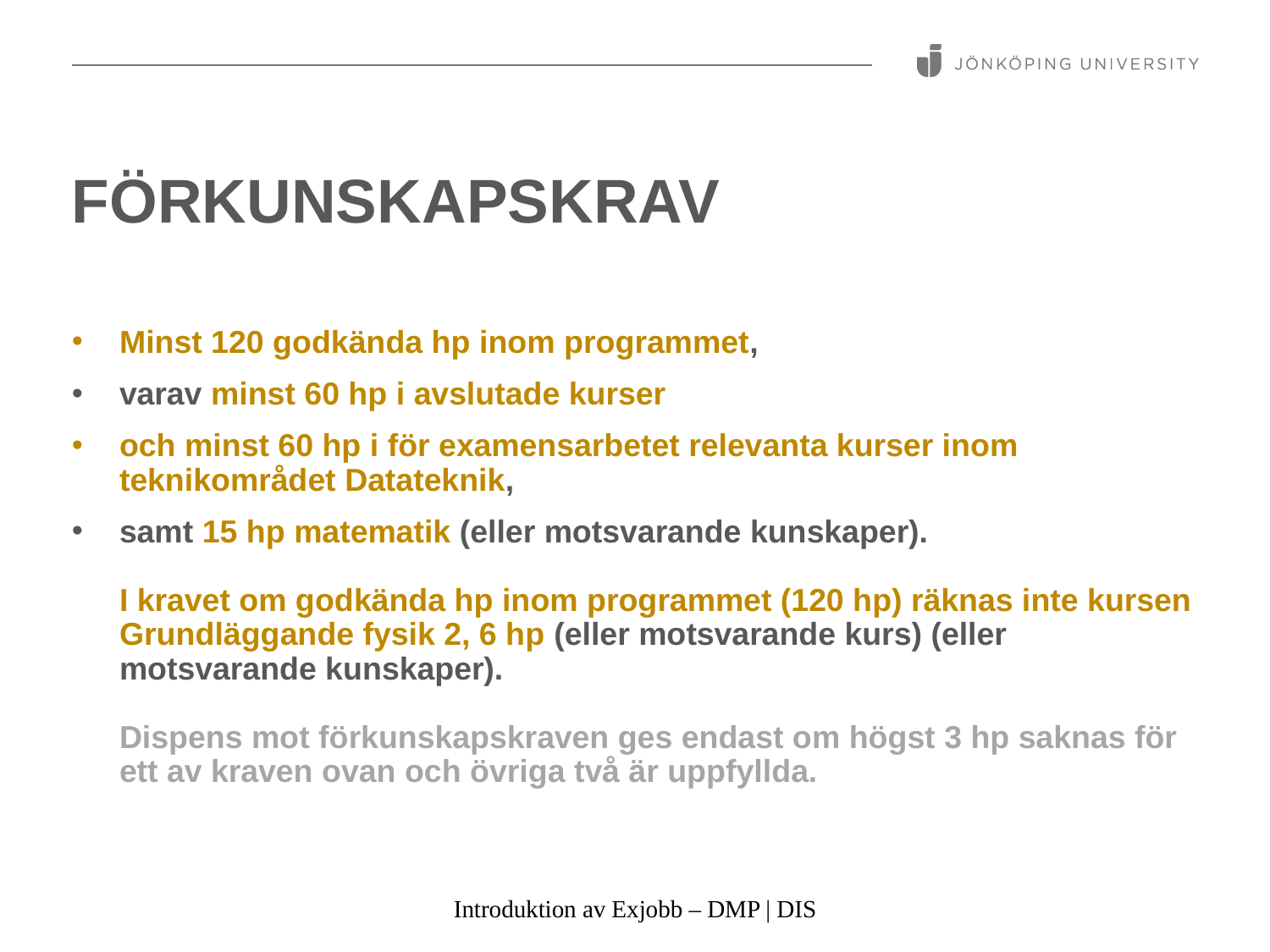

# Förkunskapskrav
Minst 120 godkända hp inom programmet,
varav minst 60 hp i avslutade kurser
och minst 60 hp i för examensarbetet relevanta kurser inom teknikområdet Datateknik,
samt 15 hp matematik (eller motsvarande kunskaper).
I kravet om godkända hp inom programmet (120 hp) räknas inte kursen Grundläggande fysik 2, 6 hp (eller motsvarande kurs) (eller motsvarande kunskaper).
Dispens mot förkunskapskraven ges endast om högst 3 hp saknas för ett av kraven ovan och övriga två är uppfyllda.
Introduktion av Exjobb – DMP | DIS